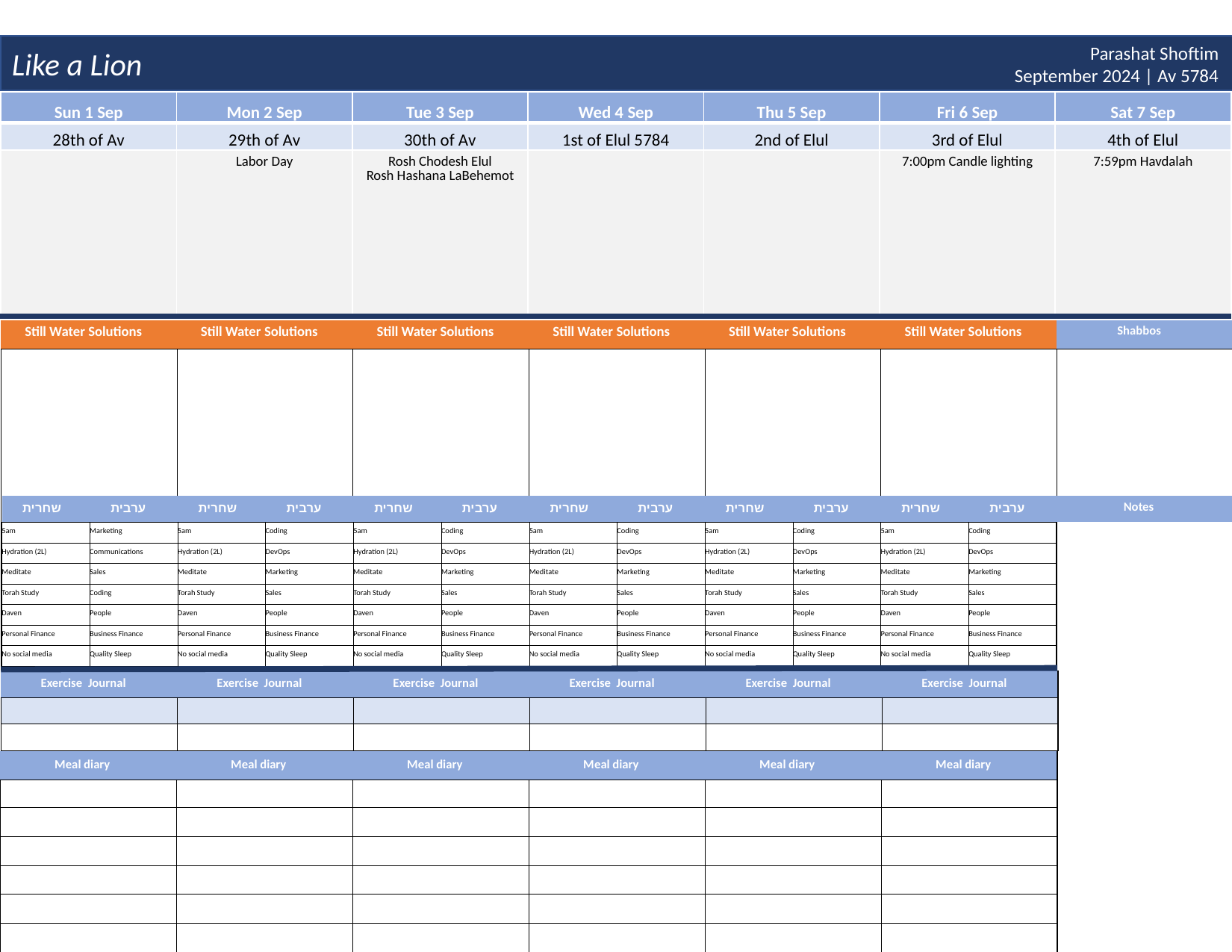

Like a Lion
Parashat Shoftim
September 2024 | Av 5784

| Sun 1 Sep | Mon 2 Sep | Tue 3 Sep | Wed 4 Sep | Thu 5 Sep | Fri 6 Sep | Sat 7 Sep |
| --- | --- | --- | --- | --- | --- | --- |
| 28th of Av | 29th of Av | 30th of Av | 1st of Elul 5784 | 2nd of Elul | 3rd of Elul | 4th of Elul |
|  | Labor Day | Rosh Chodesh Elul Rosh Hashana LaBehemot |  |  | 7:00pm Candle lighting | 7:59pm Havdalah |
| Still Water Solutions | Still Water Solutions | Still Water Solutions | Still Water Solutions | Still Water Solutions | Still Water Solutions | Shabbos |
| --- | --- | --- | --- | --- | --- | --- |
|  |  |  |  |  |  |  |
| שחרית | ערבית | שחרית | ערבית | שחרית | ערבית | שחרית | ערבית | שחרית | ערבית | שחרית | ערבית | Notes |  |
| --- | --- | --- | --- | --- | --- | --- | --- | --- | --- | --- | --- | --- | --- |
| 5am | Marketing | 5am | Coding | 5am | Coding | 5am | Coding | 5am | Coding | 5am | Coding |  |  |
| Hydration (2L) | Communications | Hydration (2L) | DevOps | Hydration (2L) | DevOps | Hydration (2L) | DevOps | Hydration (2L) | DevOps | Hydration (2L) | DevOps |  |  |
| Meditate | Sales | Meditate | Marketing | Meditate | Marketing | Meditate | Marketing | Meditate | Marketing | Meditate | Marketing |  |  |
| Torah Study | Coding | Torah Study | Sales | Torah Study | Sales | Torah Study | Sales | Torah Study | Sales | Torah Study | Sales |  |  |
| Daven | People | Daven | People | Daven | People | Daven | People | Daven | People | Daven | People |  |  |
| Personal Finance | Business Finance | Personal Finance | Business Finance | Personal Finance | Business Finance | Personal Finance | Business Finance | Personal Finance | Business Finance | Personal Finance | Business Finance |  |  |
| No social media | Quality Sleep | No social media | Quality Sleep | No social media | Quality Sleep | No social media | Quality Sleep | No social media | Quality Sleep | No social media | Quality Sleep |  |  |
| Exercise Journal | Exercise Journal | Exercise Journal | Exercise Journal | Exercise Journal | Exercise Journal |
| --- | --- | --- | --- | --- | --- |
|  |  |  |  |  |  |
|  |  |  |  |  |  |
| Meal diary | Meal diary | Meal diary | Meal diary | Meal diary | Meal diary |
| --- | --- | --- | --- | --- | --- |
|  |  |  |  |  |  |
|  |  |  |  |  |  |
|  |  |  |  |  |  |
|  |  |  |  |  |  |
|  |  |  |  |  |  |
|  |  |  |  |  |  |